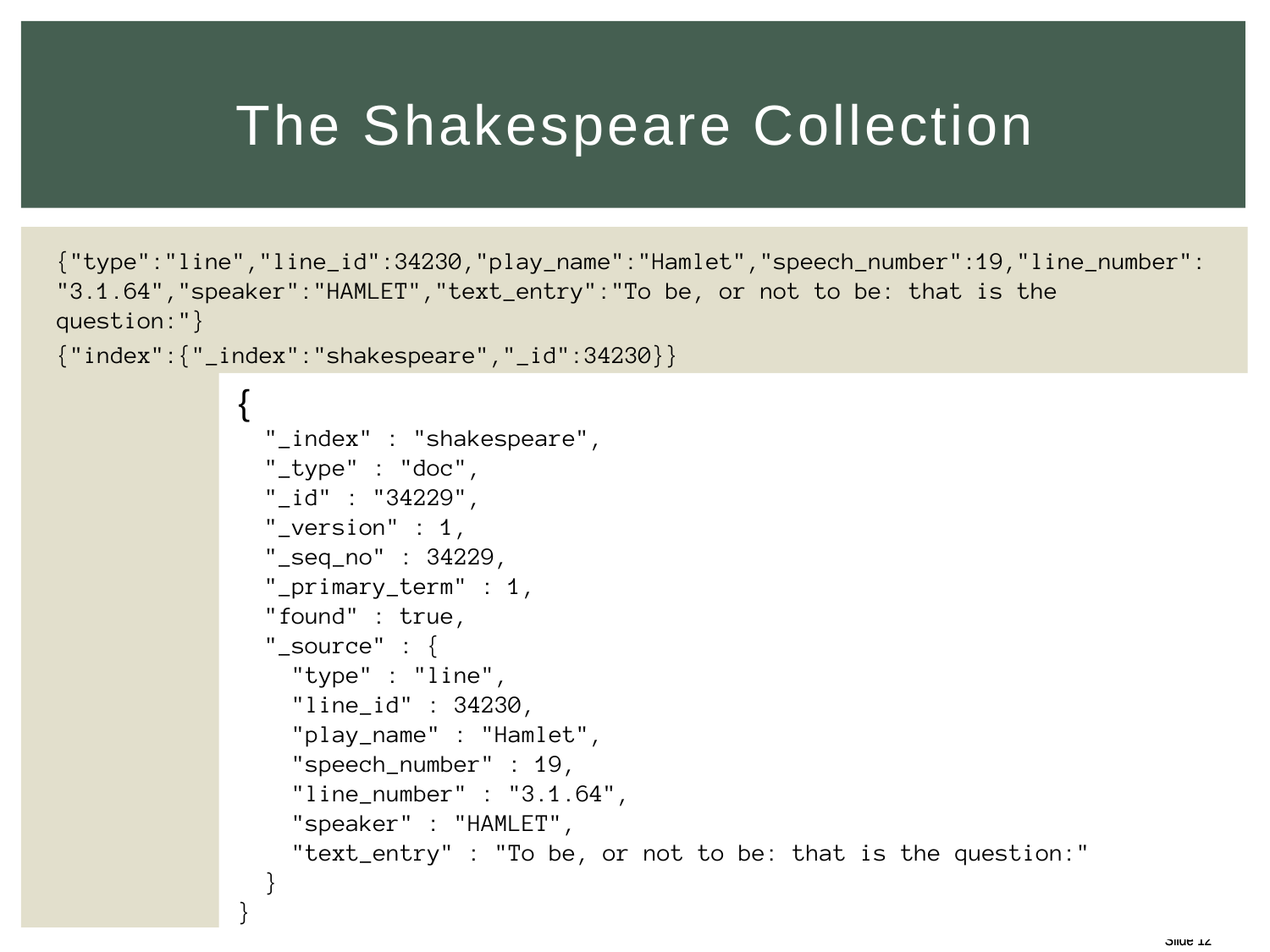

# The Shakespeare Collection
{"type":"line","line_id":34230,"play_name":"Hamlet","speech_number":19,"line_number":"3.1.64","speaker":"HAMLET","text_entry":"To be, or not to be: that is the question:"}
{"index":{"_index":"shakespeare","_id":34230}}
{
  "_index" : "shakespeare",
  "_type" : "doc",
  "_id" : "34229",
  "_version" : 1,
  "_seq_no" : 34229,
  "_primary_term" : 1,
  "found" : true,
  "_source" : {
    "type" : "line",
    "line_id" : 34230,
    "play_name" : "Hamlet",
    "speech_number" : 19,
    "line_number" : "3.1.64",
    "speaker" : "HAMLET",
    "text_entry" : "To be, or not to be: that is the question:"
  }
}